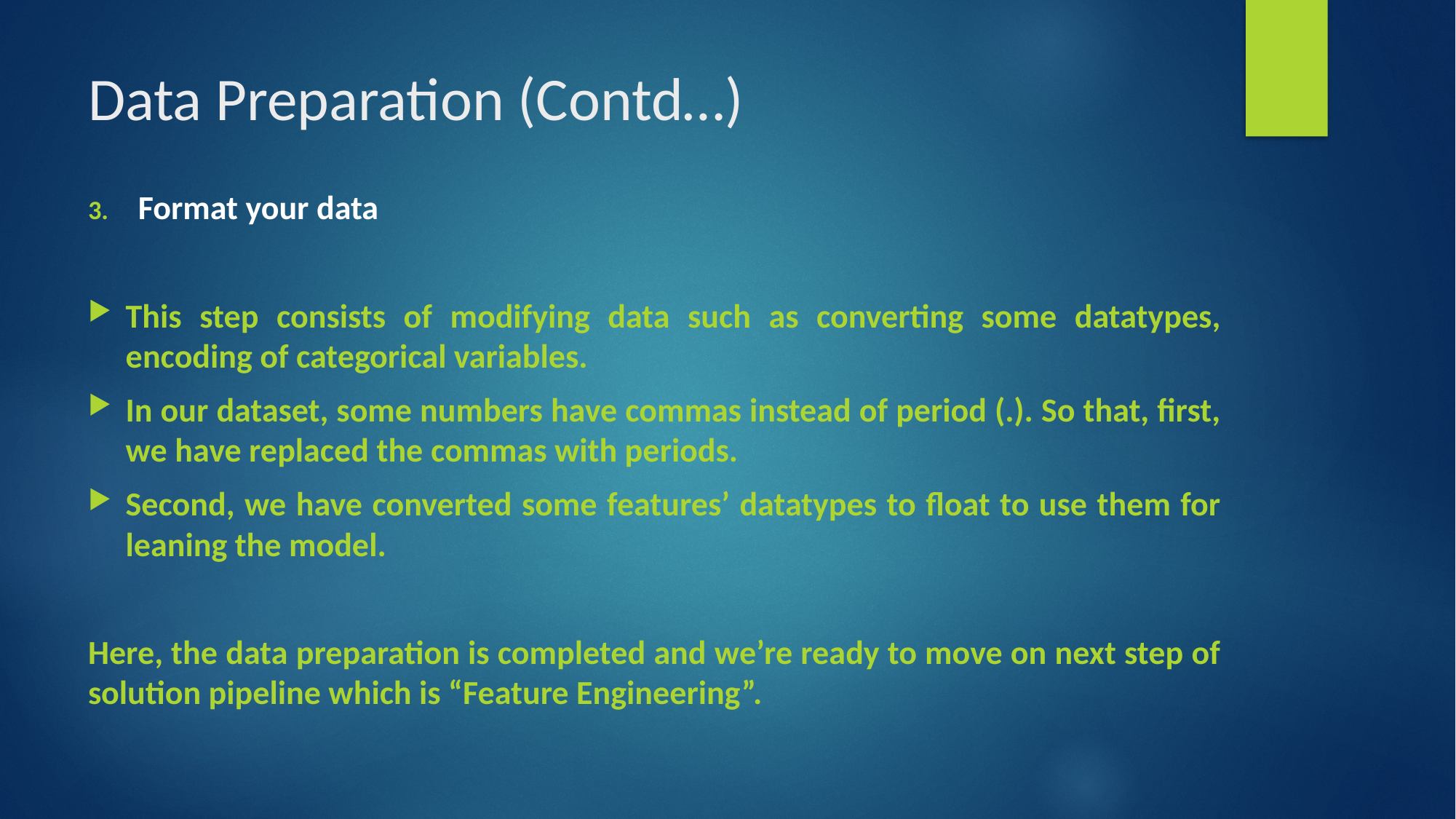

# Data Preparation (Contd…)
Format your data

This step consists of modifying data such as converting some datatypes, encoding of categorical variables.
In our dataset, some numbers have commas instead of period (.). So that, first, we have replaced the commas with periods.
Second, we have converted some features’ datatypes to float to use them for leaning the model.

Here, the data preparation is completed and we’re ready to move on next step of solution pipeline which is “Feature Engineering”.